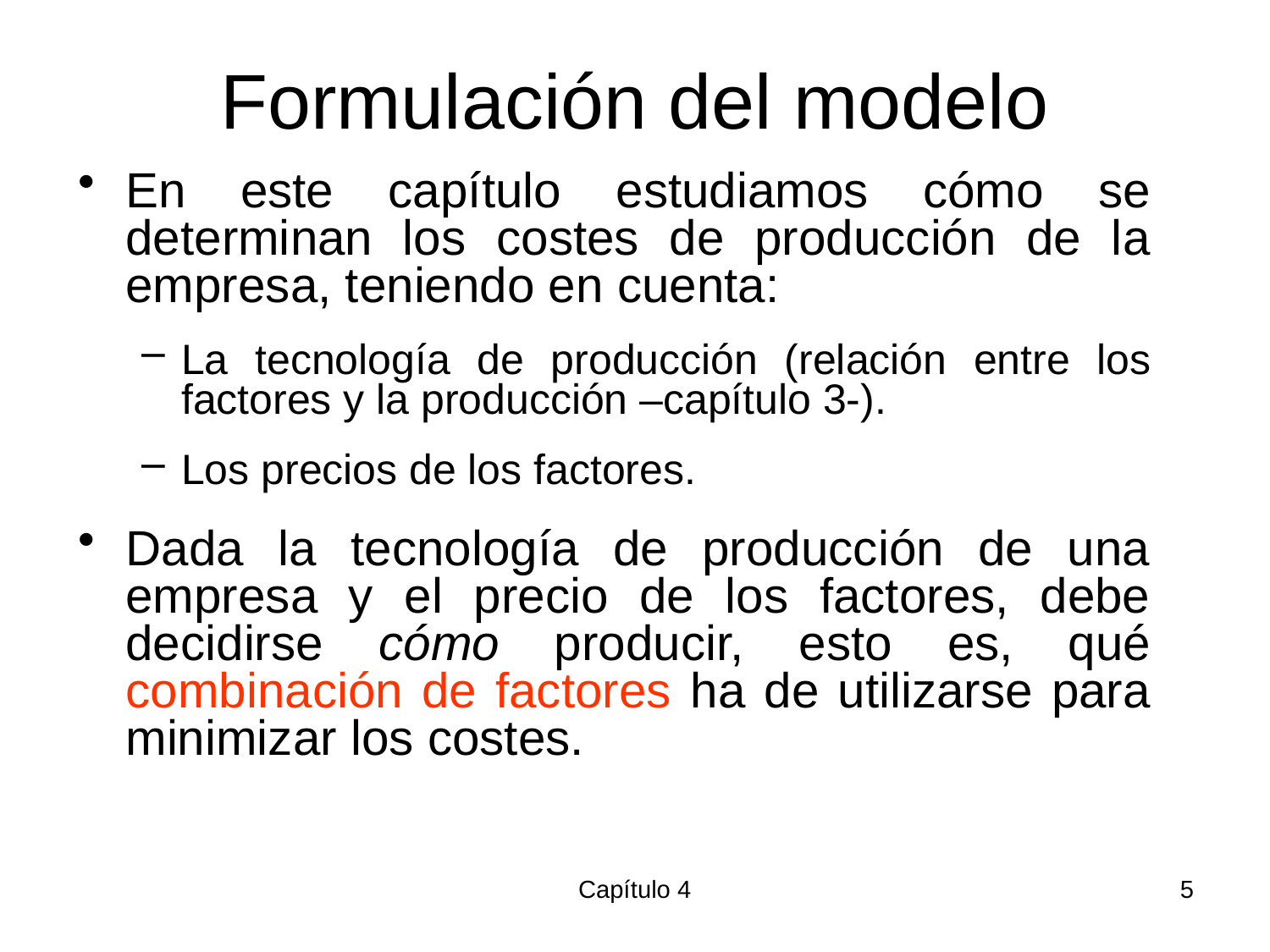

# Formulación del modelo
En este capítulo estudiamos cómo se determinan los costes de producción de la empresa, teniendo en cuenta:
La tecnología de producción (relación entre los factores y la producción –capítulo 3-).
Los precios de los factores.
Dada la tecnología de producción de una empresa y el precio de los factores, debe decidirse cómo producir, esto es, qué combinación de factores ha de utilizarse para minimizar los costes.
Capítulo 4
5